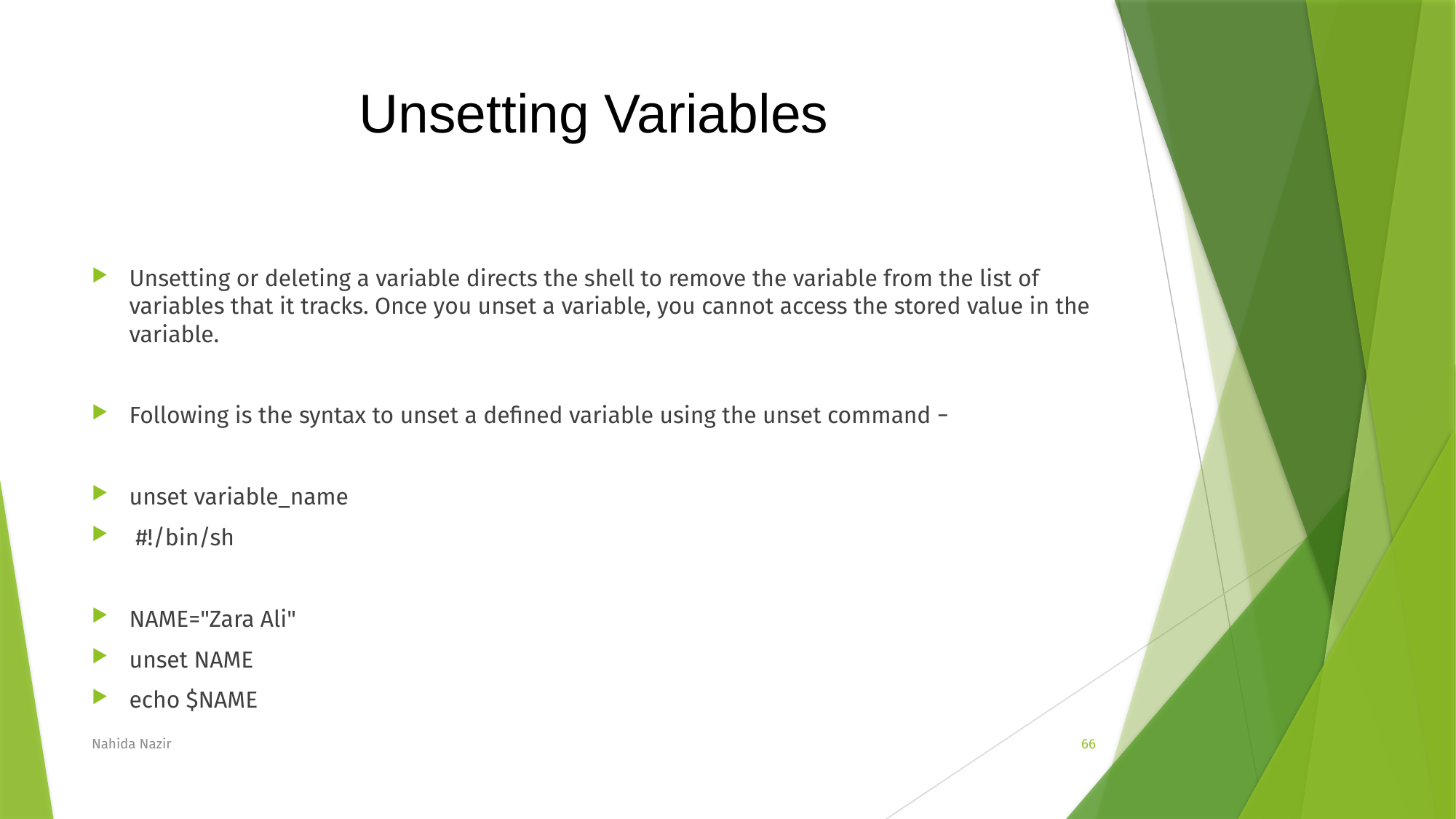

# Unsetting Variables
Unsetting or deleting a variable directs the shell to remove the variable from the list of variables that it tracks. Once you unset a variable, you cannot access the stored value in the variable.

Following is the syntax to unset a defined variable using the unset command −

unset variable_name
 #!/bin/sh

NAME="Zara Ali"
unset NAME
echo $NAME
Nahida Nazir
66